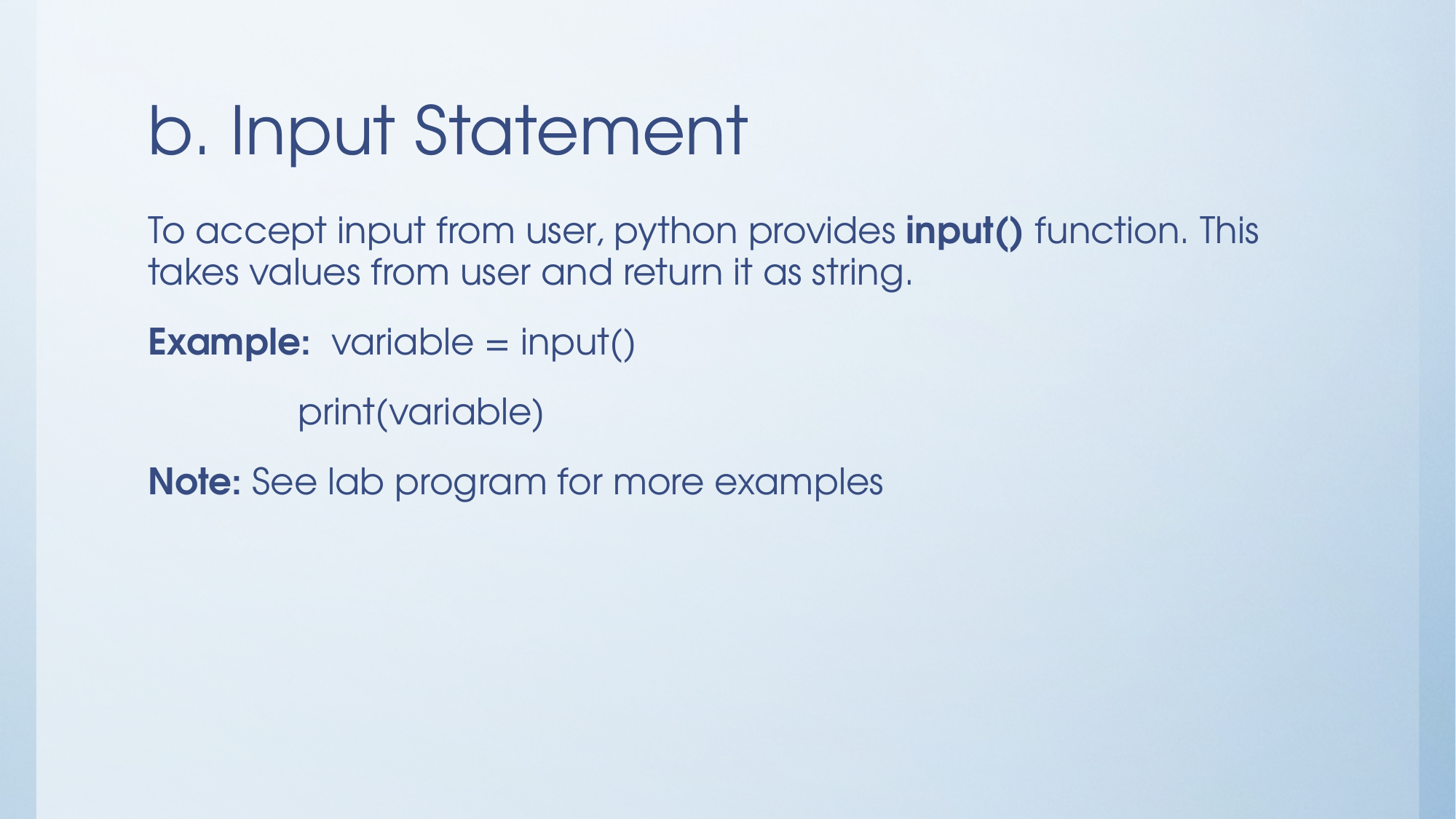

# b. Input Statement
To accept input from user, python provides input() function. This takes values from user and return it as string.
Example:  variable = input()
	    print(variable)
Note: See lab program for more examples